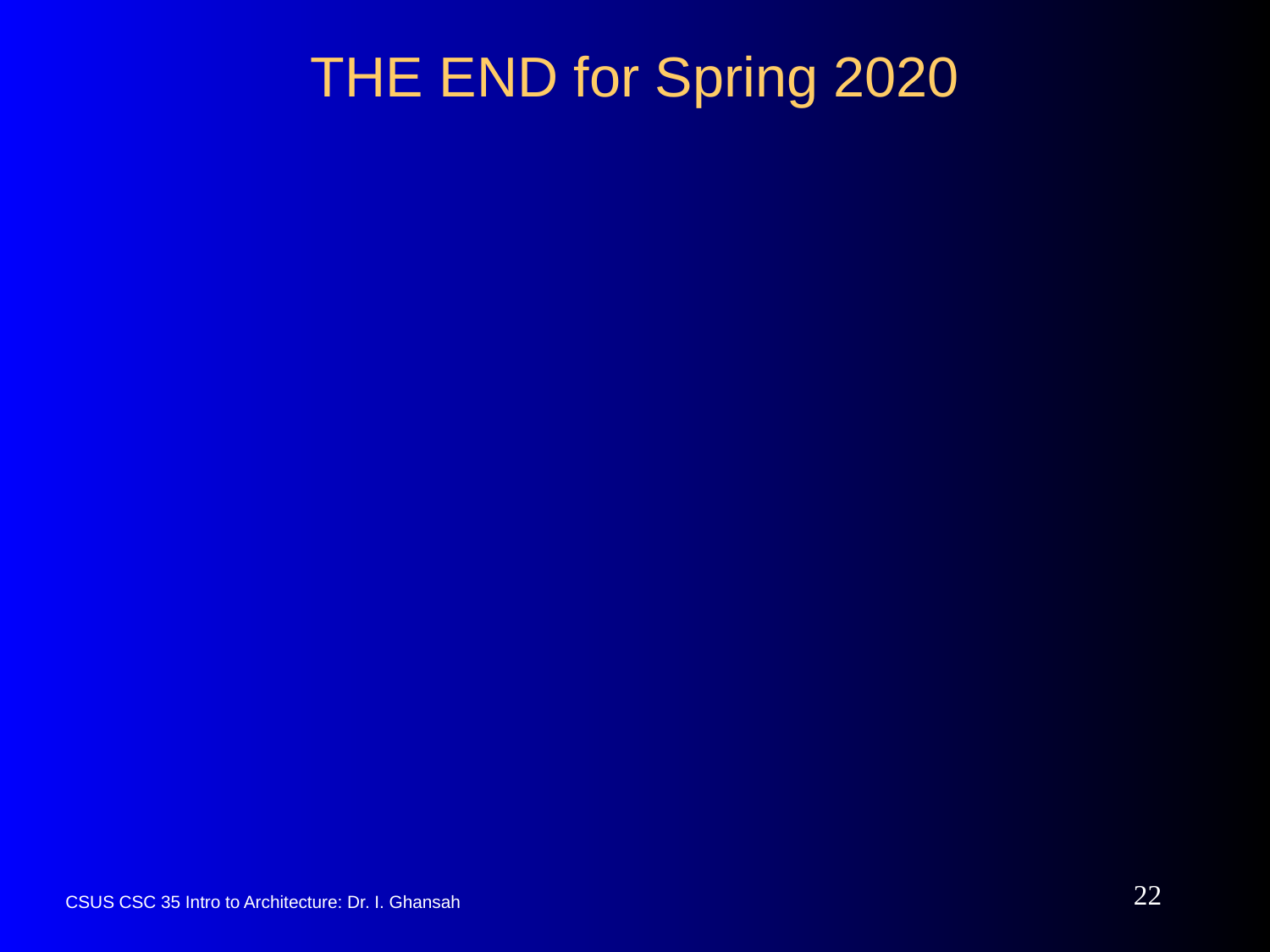

# THE END for Spring 2020

22
CSUS CSC 35 Intro to Architecture: Dr. I. Ghansah